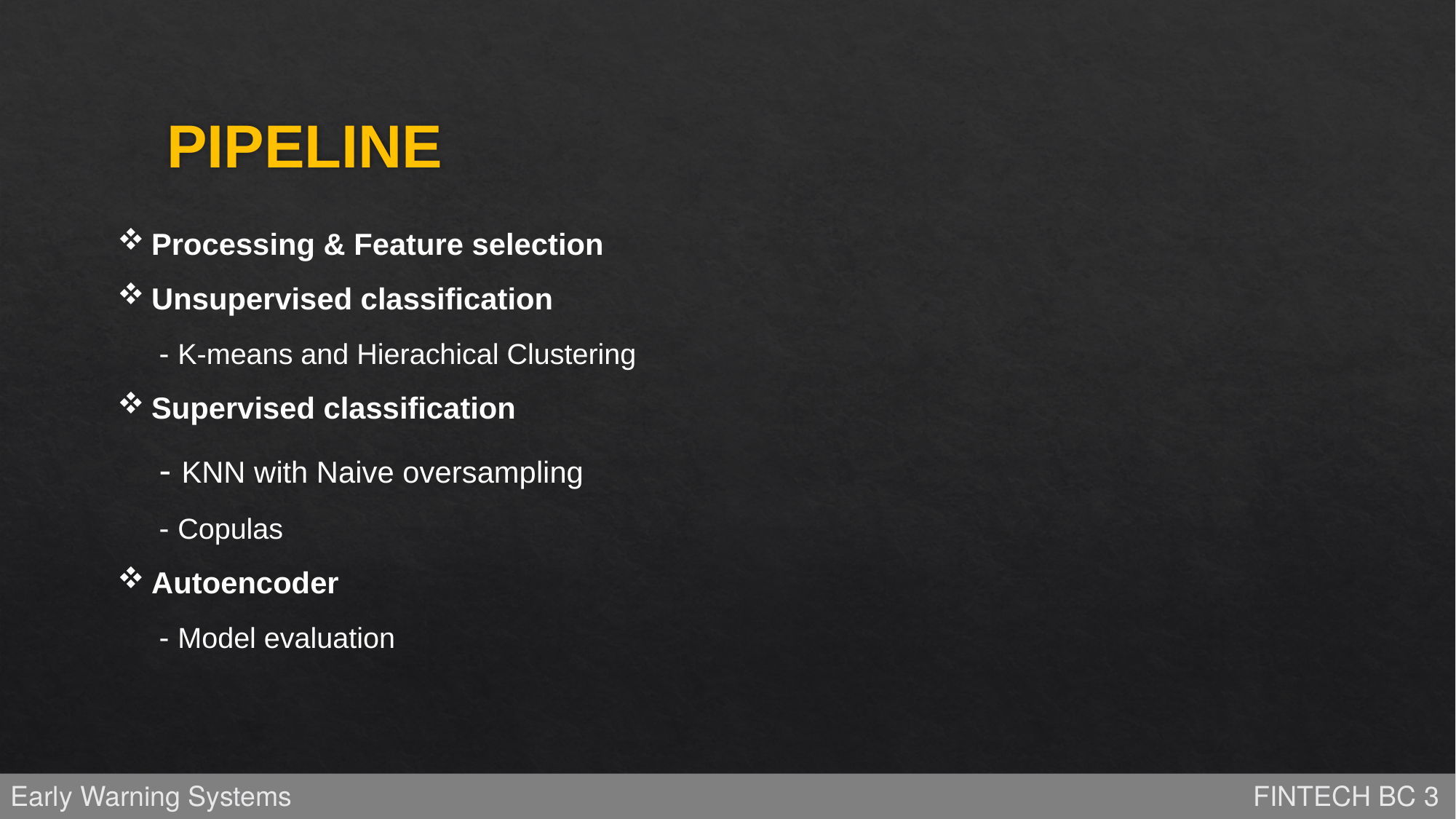

PIPELINE
Processing & Feature selection
Unsupervised classification
     - K-means and Hierachical Clustering
Supervised classification
     - KNN with Naive oversampling
     - Copulas
Autoencoder
     - Model evaluation
Early Warning Systems                                                                                                                              FINTECH BC 3

Preprocessing & Feature selection:
Rendiamo i dati stazionari
Selezioniamo le feature tramite uno studio di correlazione (No PCA perché si basa sulla varianza)
Classification:
Supervised (KNN with Naive oversampling)
Unsupervised (Kmeans and Hierarchical Clustering)
Copule (Non so come scriverlo)

Strada alternativa: Autoencoder con ANN (Jacopo dimmi tu come inserirlo)